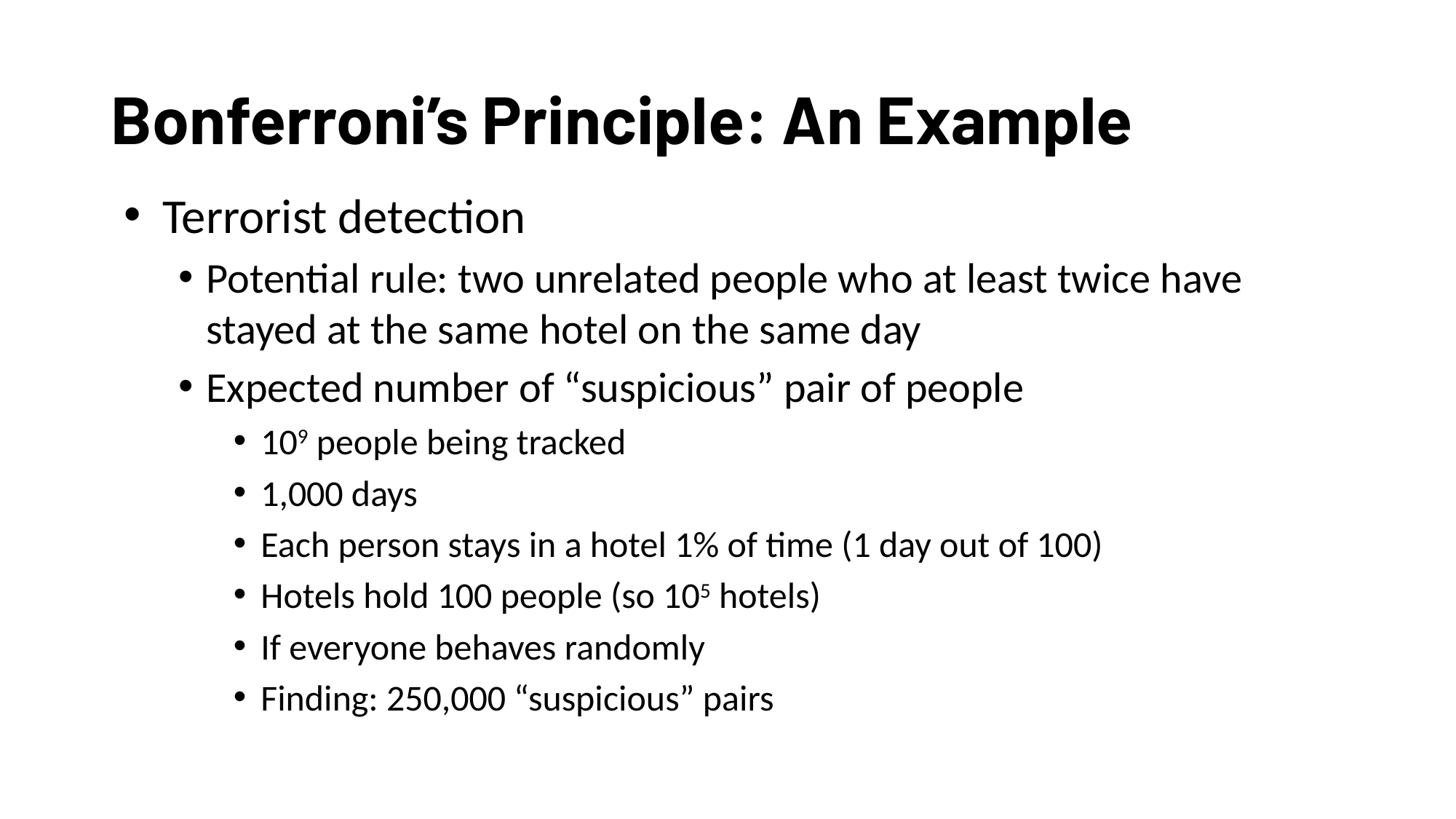

# Bonferroni’s Principle: An Example
 Terrorist detection
Potential rule: two unrelated people who at least twice have stayed at the same hotel on the same day
Expected number of “suspicious” pair of people
109 people being tracked
1,000 days
Each person stays in a hotel 1% of time (1 day out of 100)
Hotels hold 100 people (so 105 hotels)
If everyone behaves randomly
Finding: 250,000 “suspicious” pairs